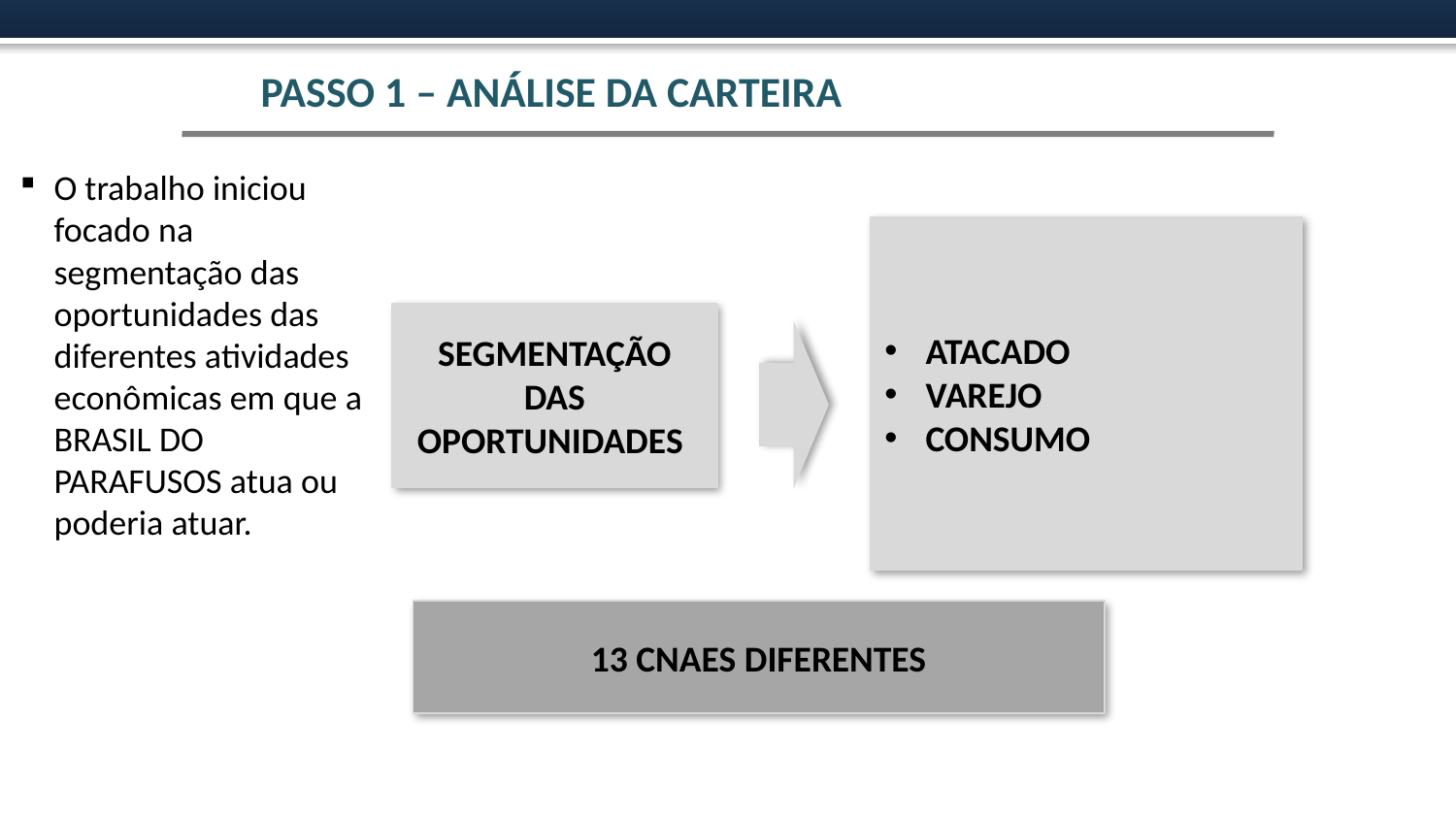

PASSO 1 – ANÁLISE DA CARTEIRA

O trabalho iniciou focado na segmentação das oportunidades das diferentes atividades econômicas em que a BRASIL DO PARAFUSOS atua ou poderia atuar.
ATACADO
VAREJO
CONSUMO
SEGMENTAÇÃO DAS OPORTUNIDADES

13 CNAES DIFERENTES